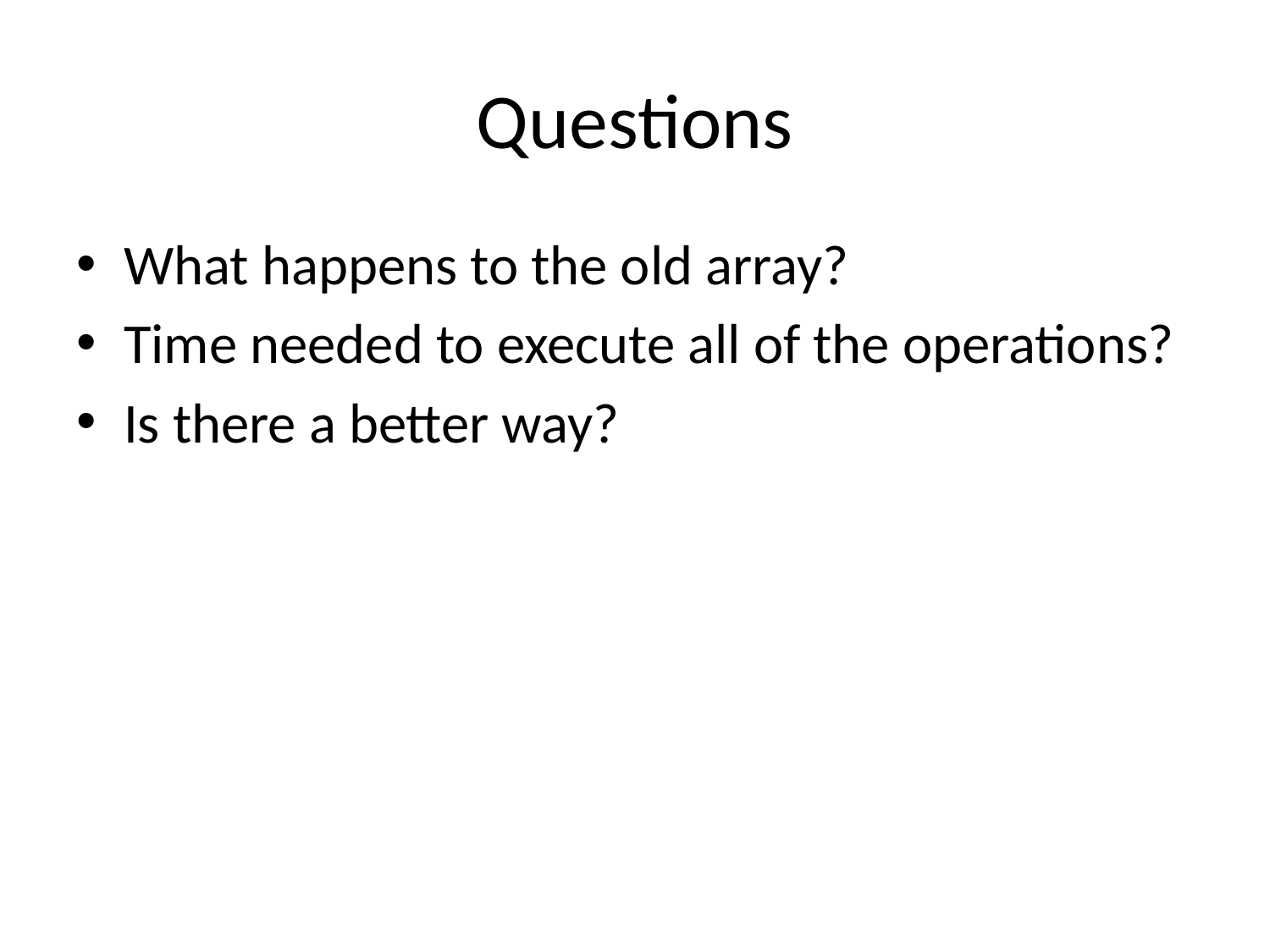

# Questions
What happens to the old array?
Time needed to execute all of the operations?
Is there a better way?